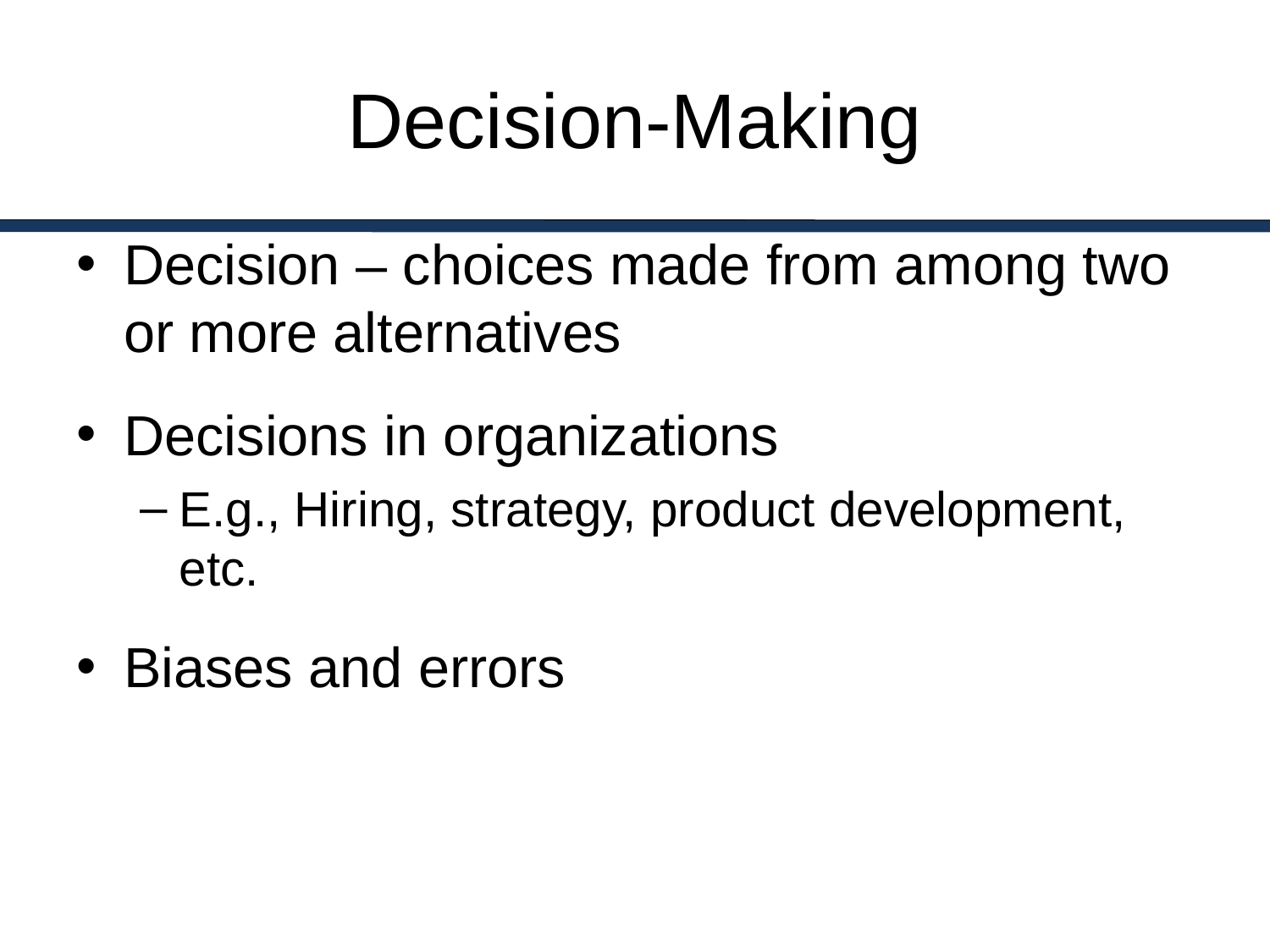

# Decision-Making
Decision – choices made from among two or more alternatives
Decisions in organizations
E.g., Hiring, strategy, product development, etc.
Biases and errors